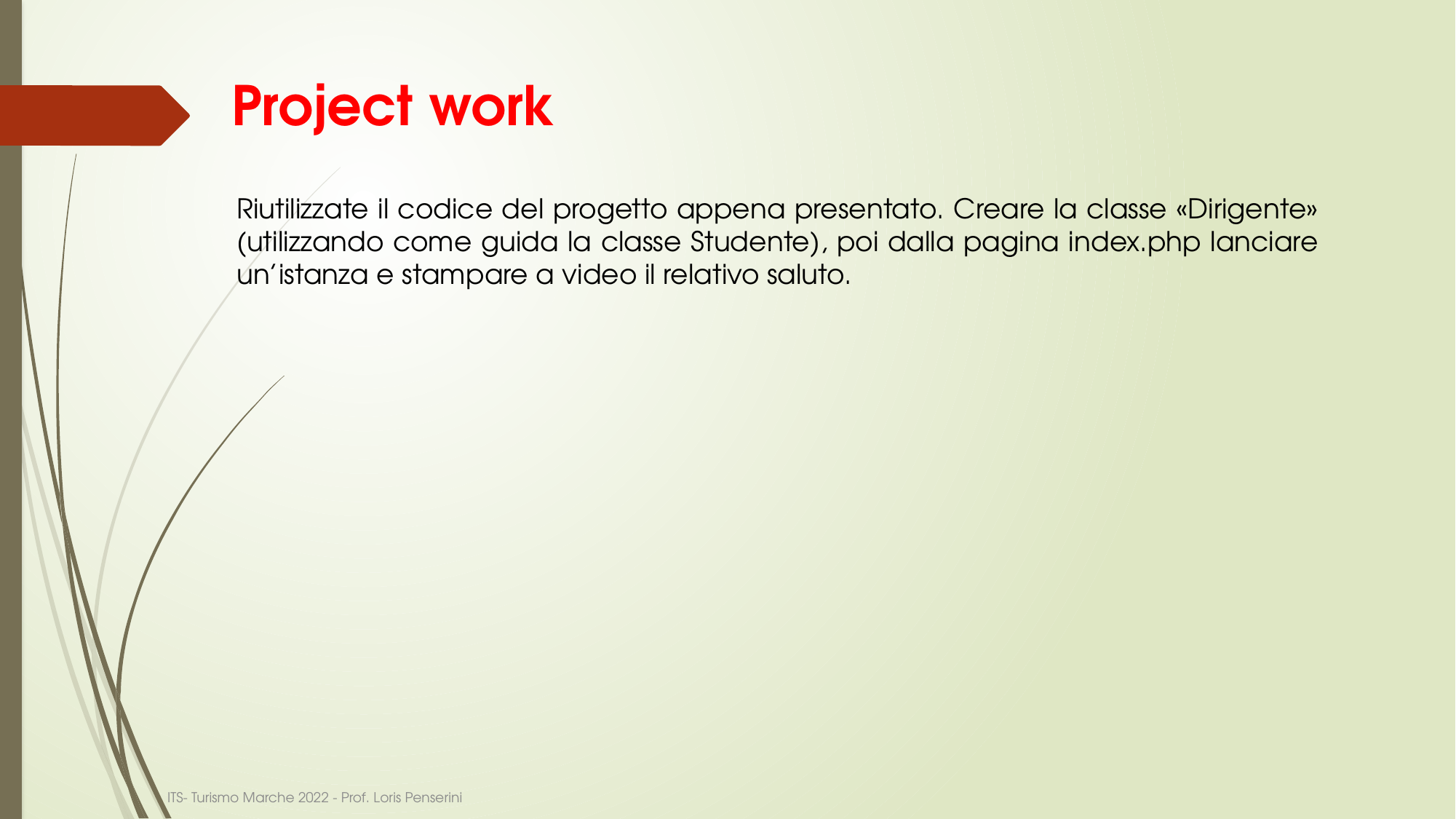

# Project work
Riutilizzate il codice del progetto appena presentato. Creare la classe «Dirigente» (utilizzando come guida la classe Studente), poi dalla pagina index.php lanciare un’istanza e stampare a video il relativo saluto.
ITS- Turismo Marche 2022 - Prof. Loris Penserini